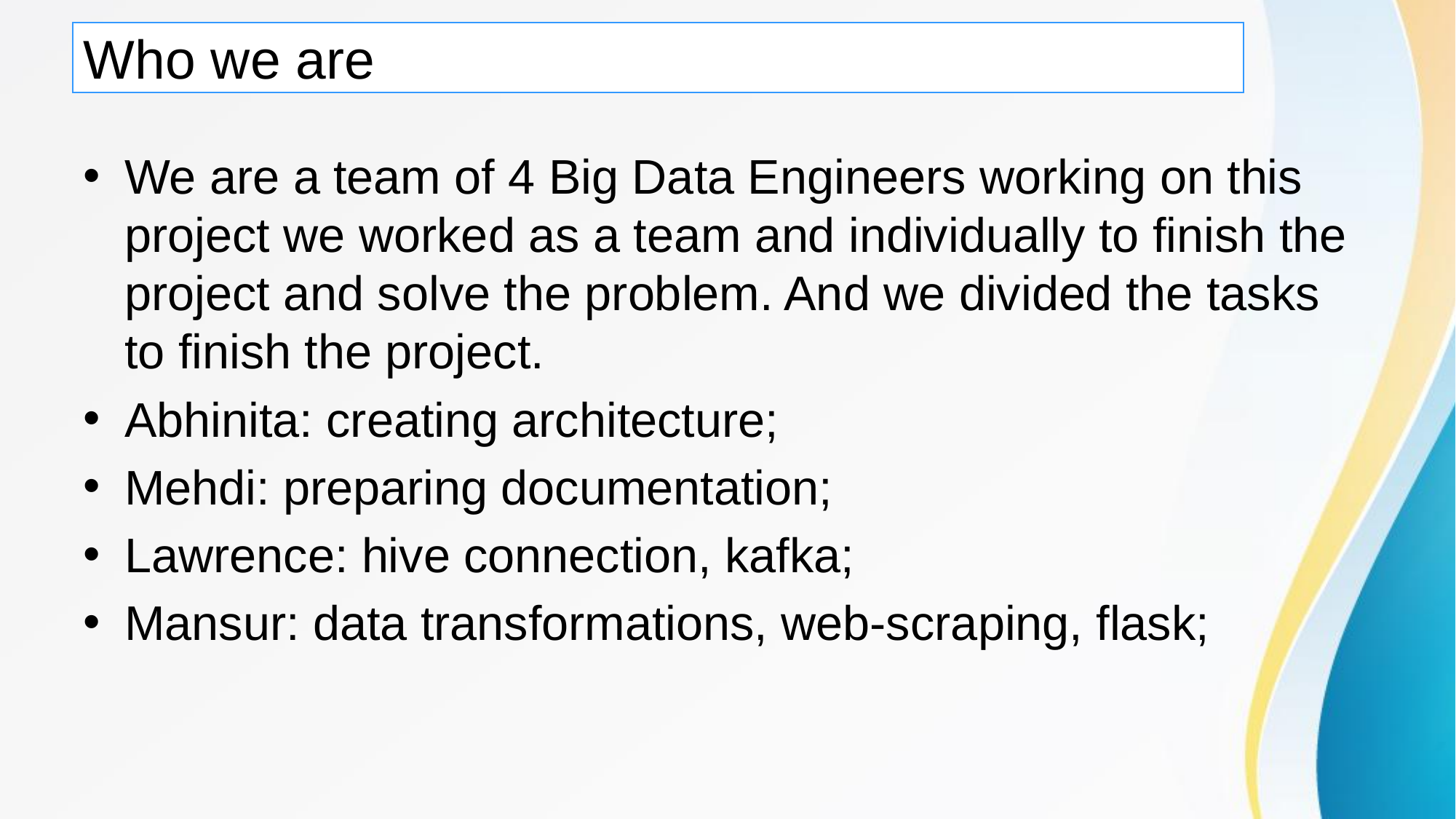

# Who we are
We are a team of 4 Big Data Engineers working on this project we worked as a team and individually to finish the project and solve the problem. And we divided the tasks to finish the project.
Abhinita: creating architecture;
Mehdi: preparing documentation;
Lawrence: hive connection, kafka;
Mansur: data transformations, web-scraping, flask;